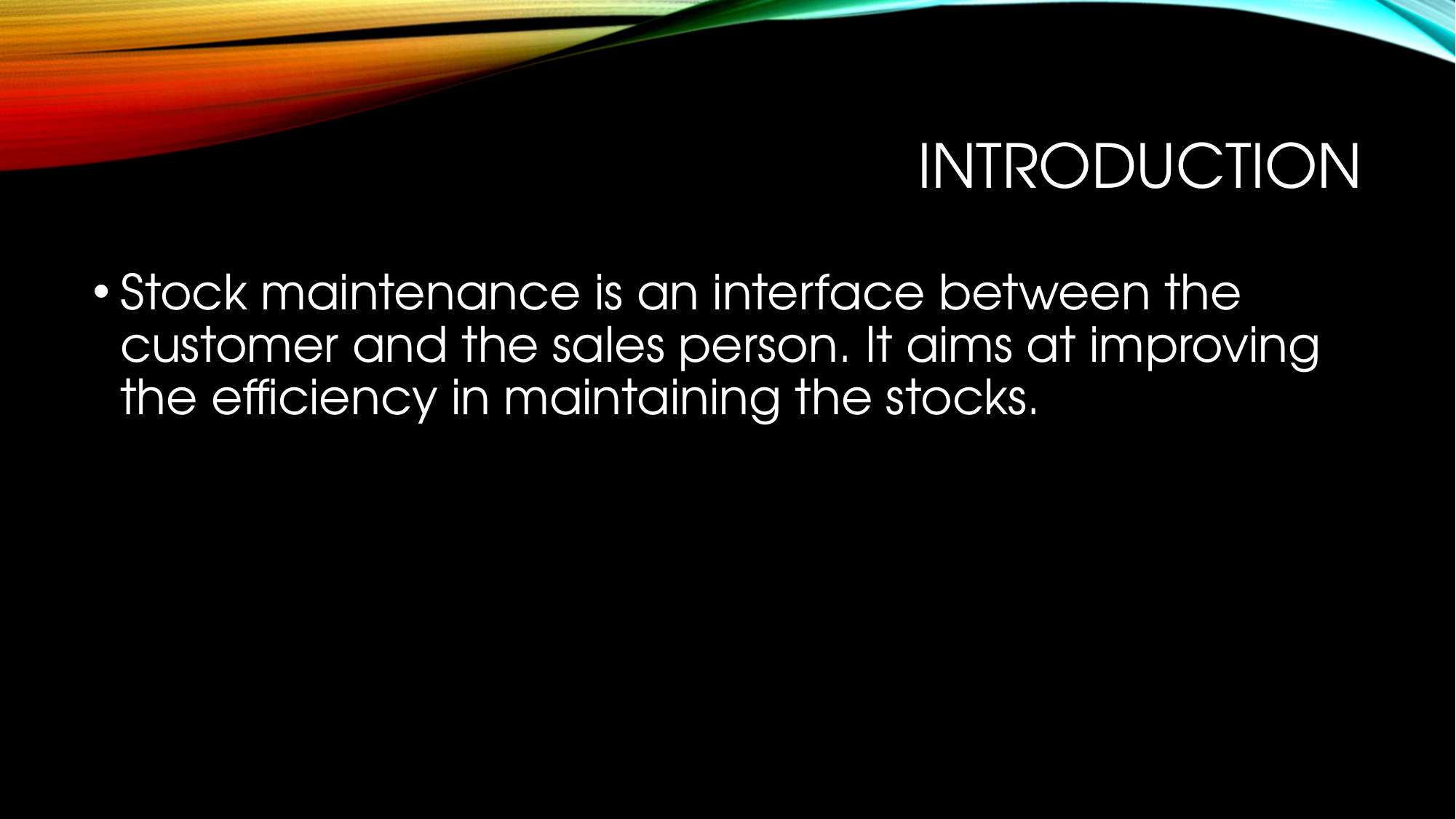

# introduction
Stock maintenance is an interface between the customer and the sales person. It aims at improving the efficiency in maintaining the stocks.